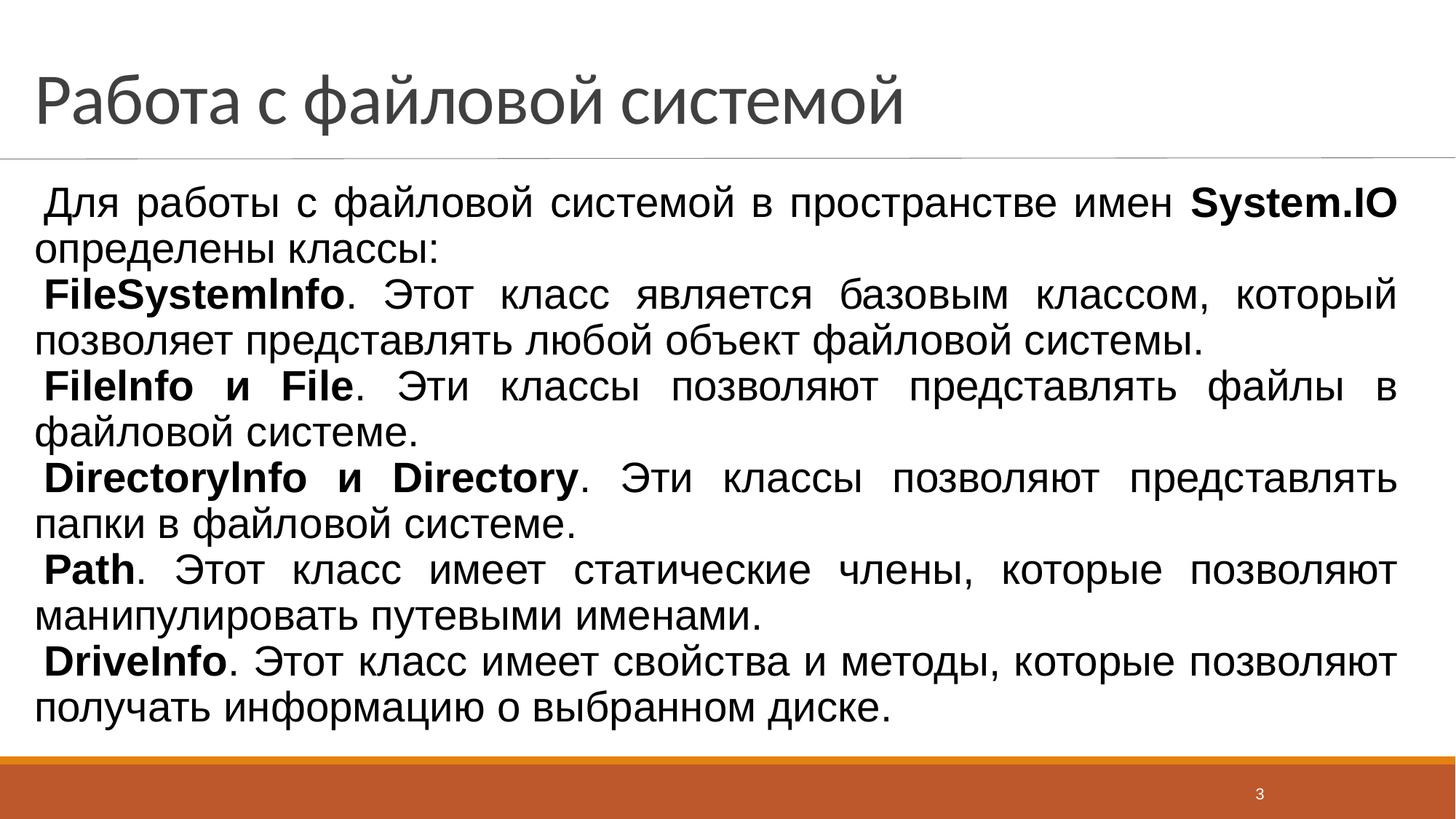

# Работа с файловой системой
Для работы с файловой системой в пространстве имен System.IO определены классы:
FileSystemlnfo. Этот класс является базовым классом, который позволяет представлять любой объект файловой системы.
Filelnfo и File. Эти классы позволяют представлять файлы в файловой системе.
Directorylnfо и Directory. Эти классы позволяют представлять папки в файловой системе.
Path. Этот класс имеет статические члены, которые позволяют манипулировать путевыми именами.
DriveInfo. Этот класс имеет свойства и методы, которые позволяют получать информацию о выбранном диске.
3